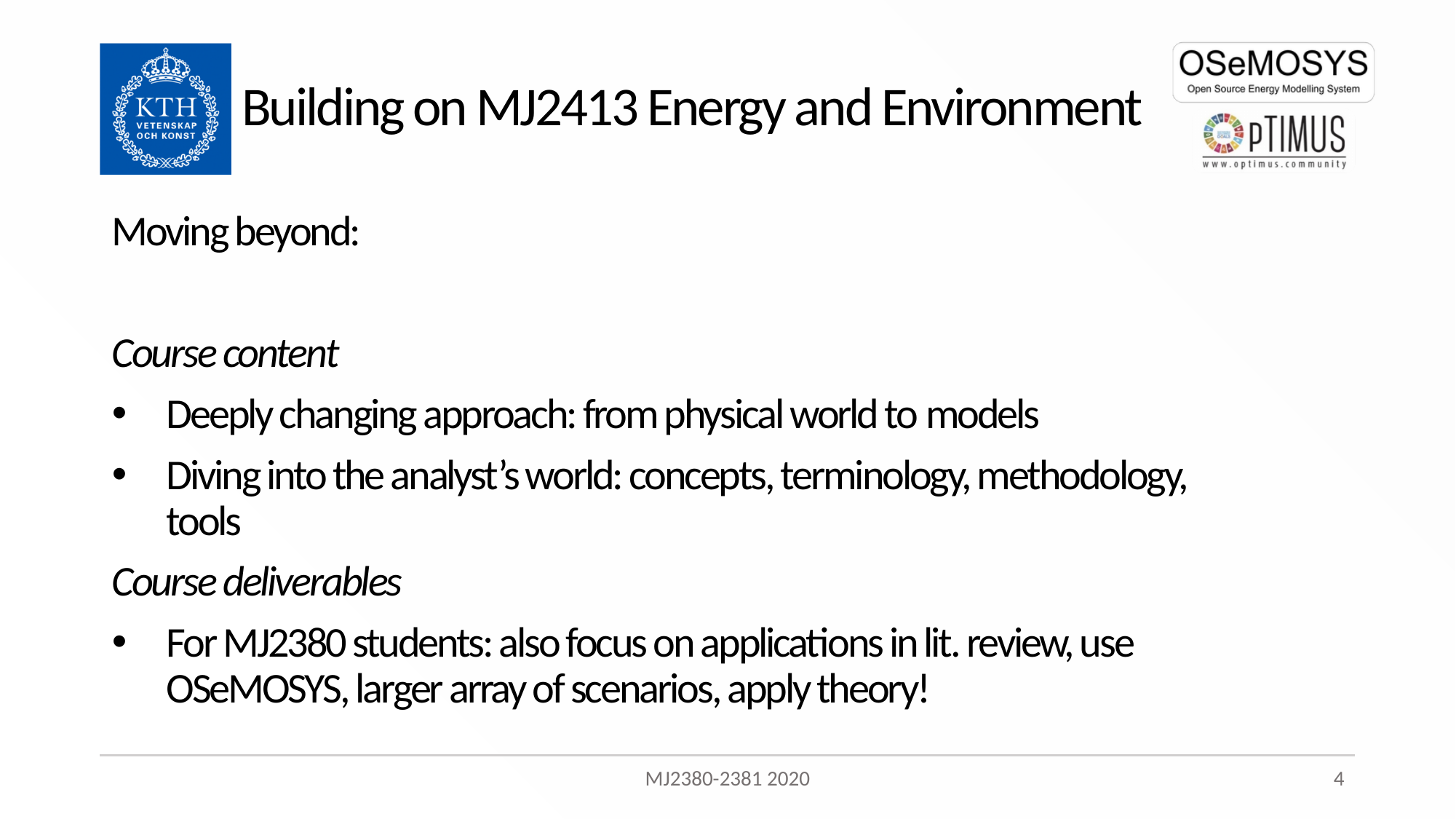

# Building on MJ2413 Energy and Environment
Moving beyond:

Course content
Deeply changing approach: from physical world to models
Diving into the analyst’s world: concepts, terminology, methodology, tools
Course deliverables
For MJ2380 students: also focus on applications in lit. review, use OSeMOSYS, larger array of scenarios, apply theory!

MJ2380-2381 2020
4